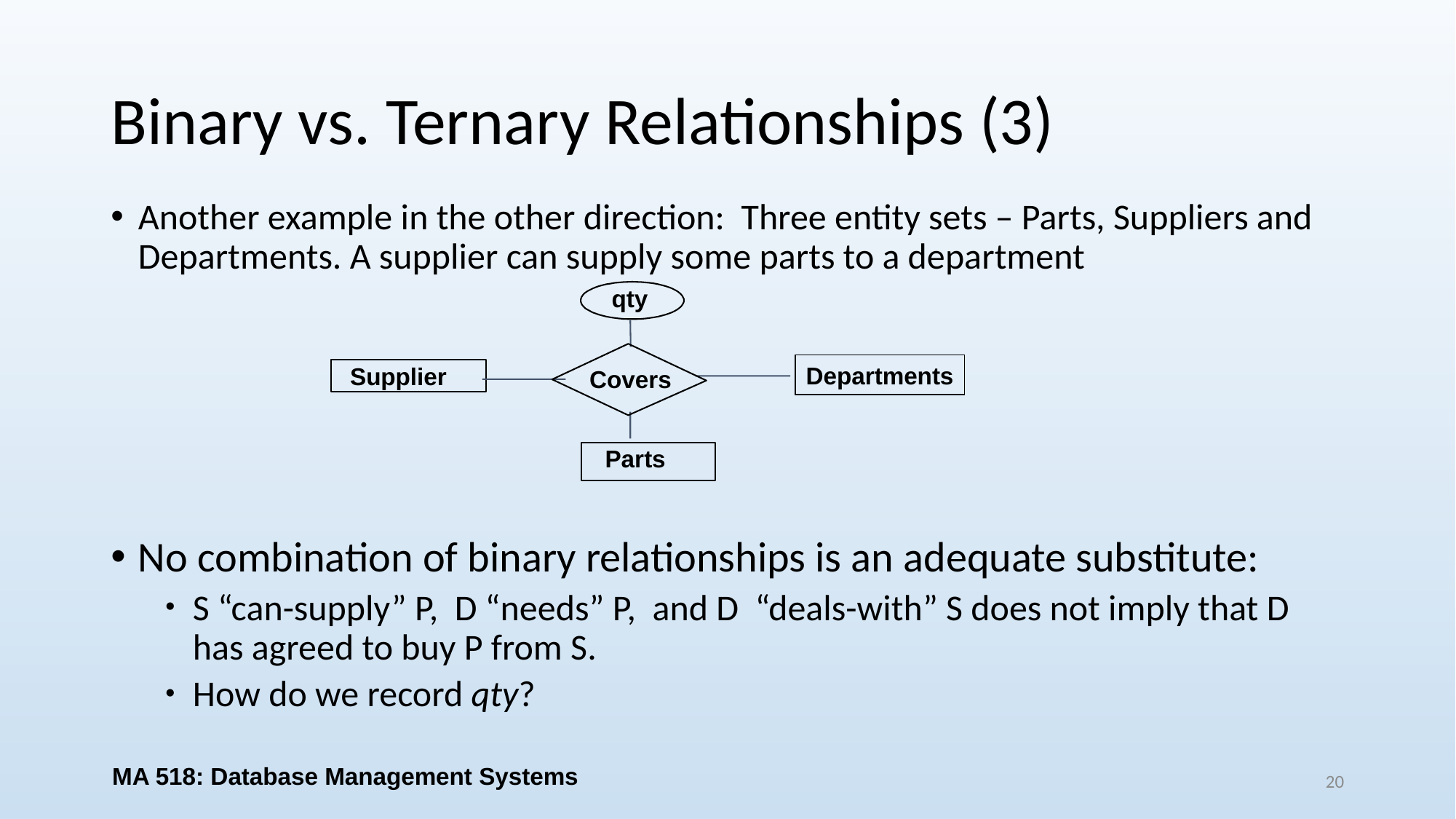

# Binary vs. Ternary Relationships (3)
Another example in the other direction:  Three entity sets – Parts, Suppliers and Departments. A supplier can supply some parts to a department

No combination of binary relationships is an adequate substitute:
S “can-supply” P,  D “needs” P,  and D  “deals-with” S does not imply that D has agreed to buy P from S.
How do we record qty?
qty

Parts

Departments
Supplier

Covers

MA 518: Database Management Systems
20